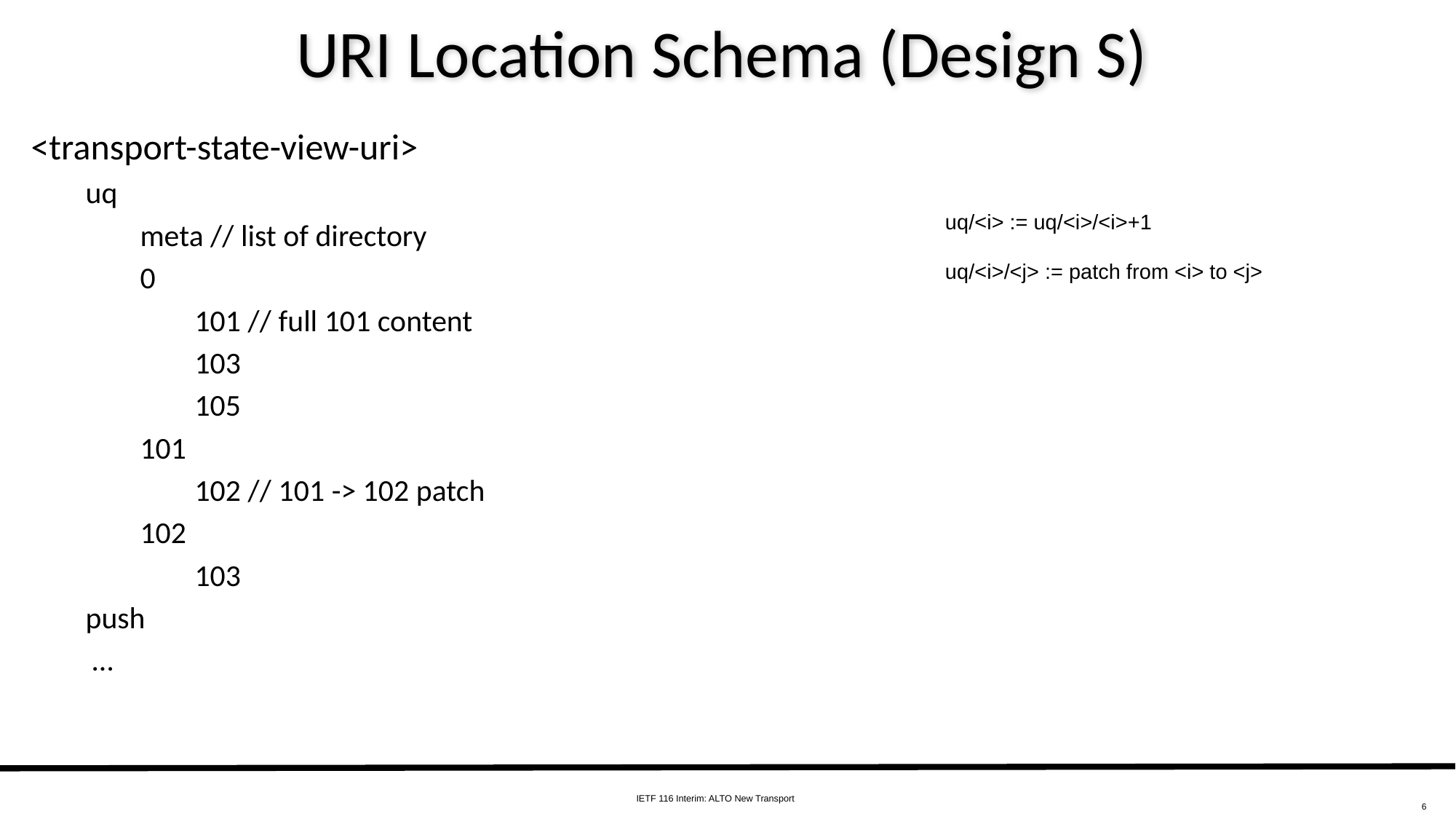

# URI Location Schema (Design S)
<transport-state-view-uri>
uq
meta // list of directory
0
101 // full 101 content
103
105
101
102 // 101 -> 102 patch
102
103
push
 …
uq/<i> := uq/<i>/<i>+1
uq/<i>/<j> := patch from <i> to <j>